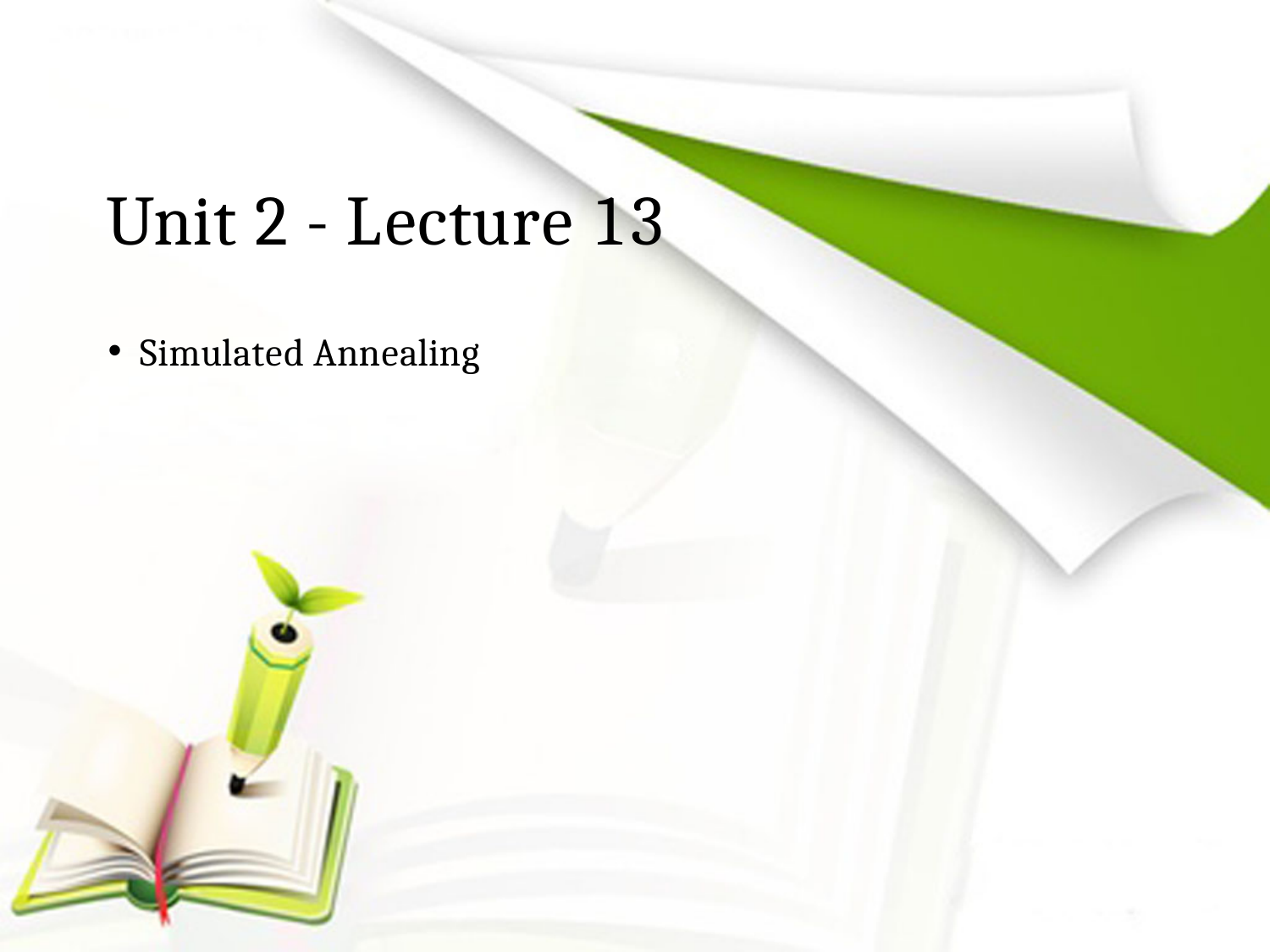

# Unit 2 - Lecture 13
  Simulated Annealing